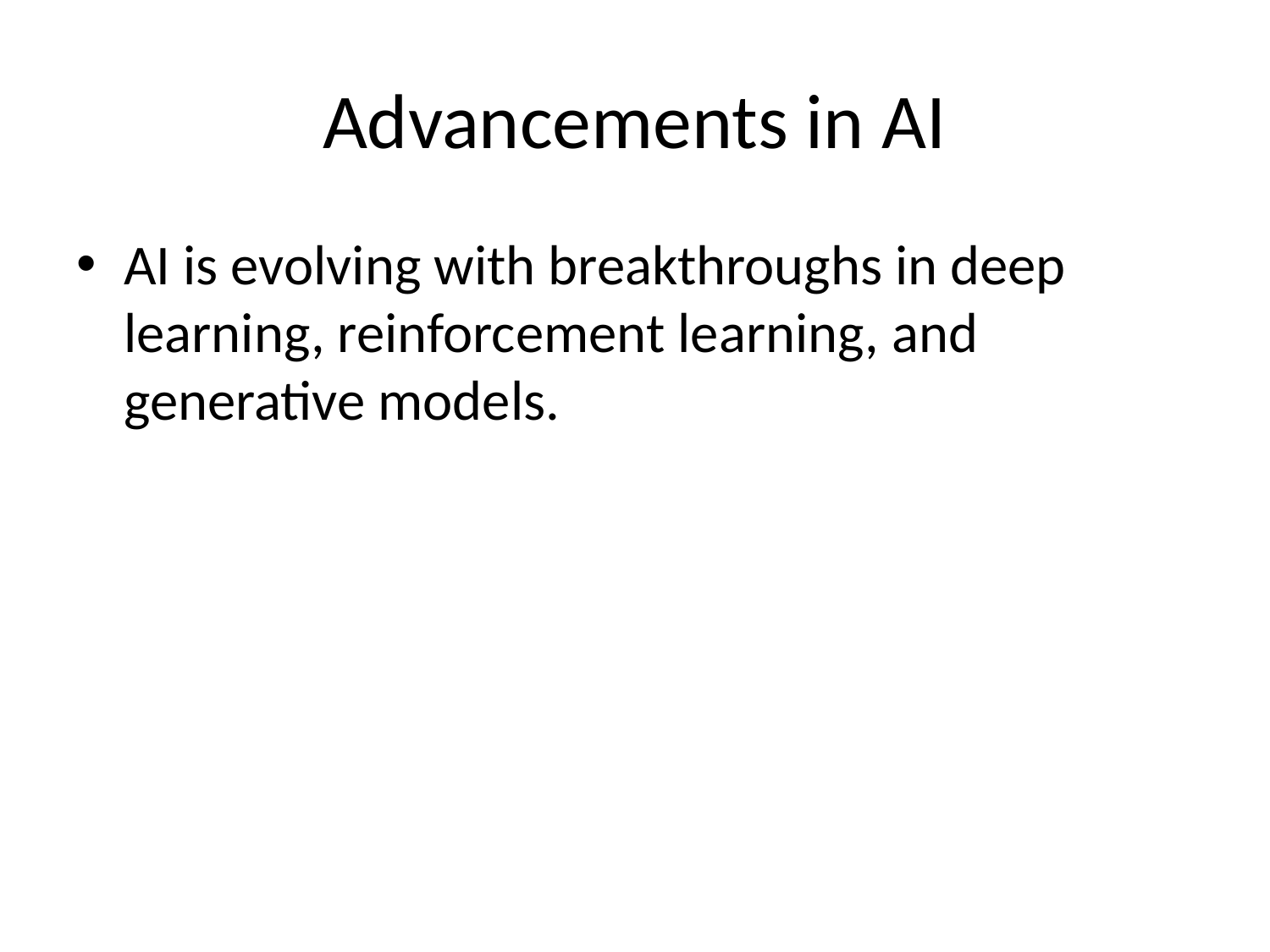

# Advancements in AI
AI is evolving with breakthroughs in deep learning, reinforcement learning, and generative models.